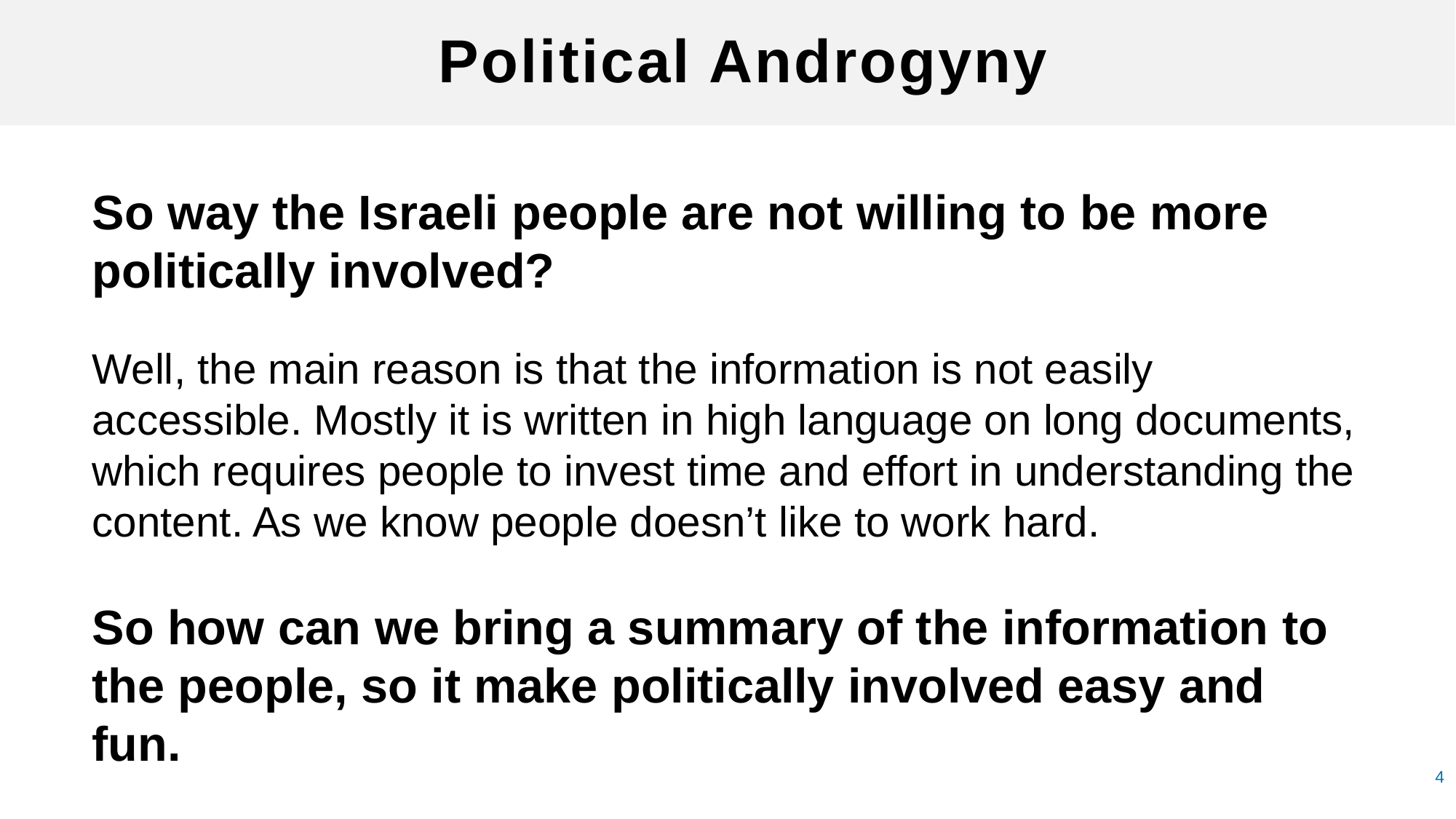

# Political Androgyny

So way the Israeli people are not willing to be more politically involved?

Well, the main reason is that the information is not easily accessible. Mostly it is written in high language on long documents, which requires people to invest time and effort in understanding the content. As we know people doesn’t like to work hard.

So how can we bring a summary of the information to the people, so it make politically involved easy and fun.
22%
4